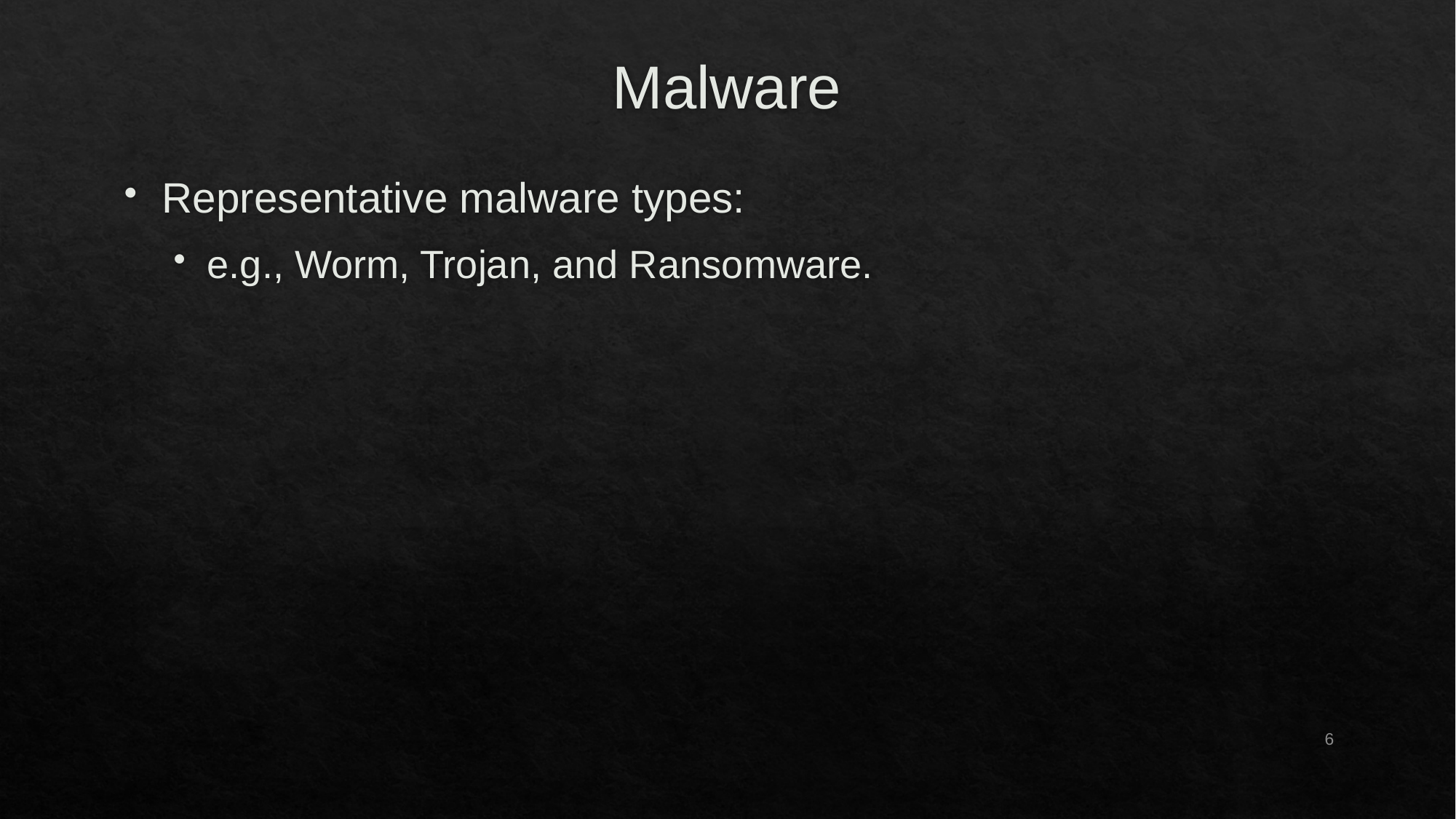

# Malware
Representative malware types:
e.g., Worm, Trojan, and Ransomware.
6